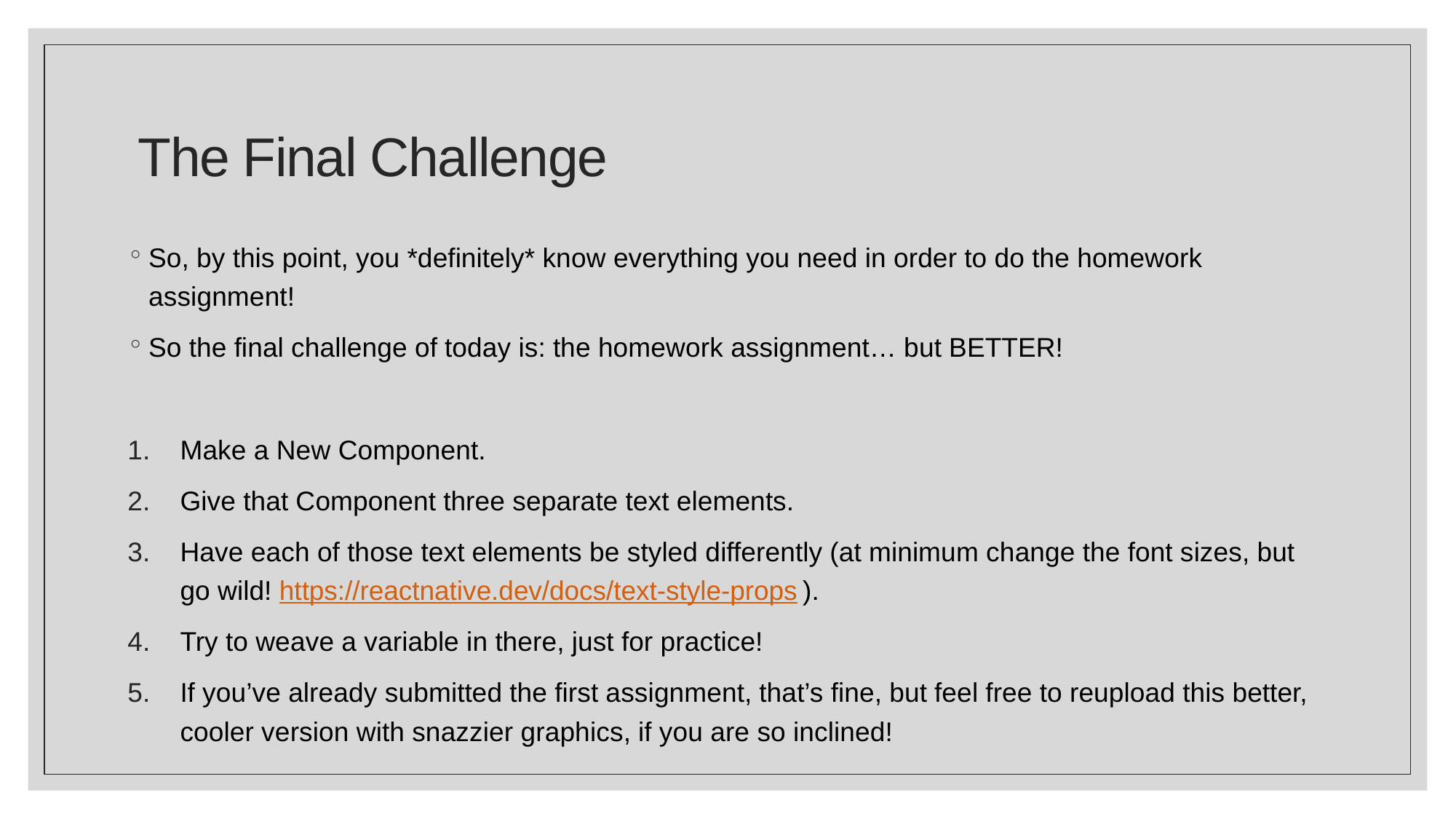

# The Final Challenge
So, by this point, you *definitely* know everything you need in order to do the homework assignment!
So the final challenge of today is: the homework assignment… but BETTER!

Make a New Component.
Give that Component three separate text elements.
Have each of those text elements be styled differently (at minimum change the font sizes, but go wild! https://reactnative.dev/docs/text-style-props).
Try to weave a variable in there, just for practice!
If you’ve already submitted the first assignment, that’s fine, but feel free to reupload this better, cooler version with snazzier graphics, if you are so inclined!